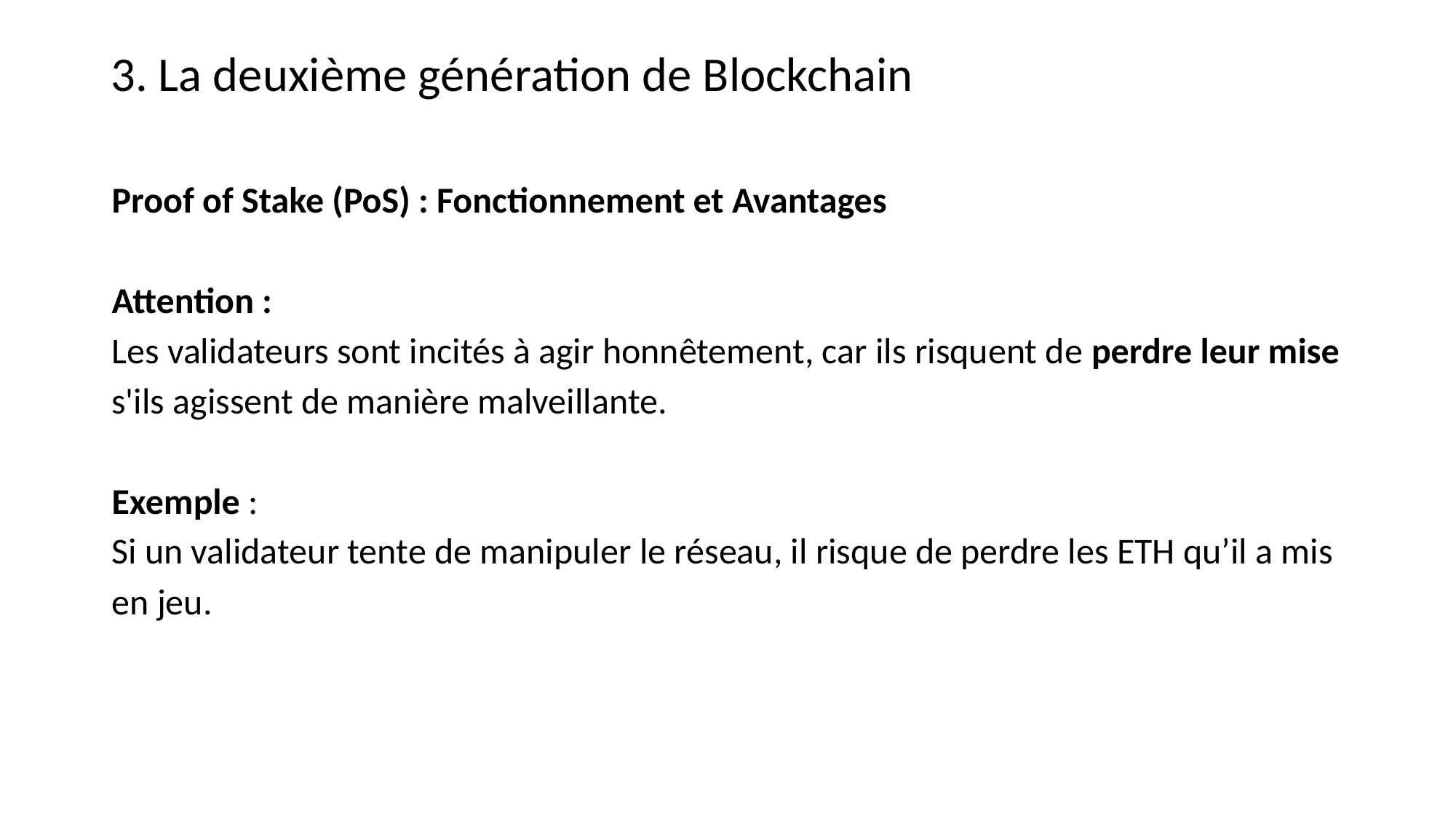

3. La deuxième génération de Blockchain
Proof of Stake (PoS) : Fonctionnement et Avantages

Attention :
Les validateurs sont incités à agir honnêtement, car ils risquent de perdre leur mise s'ils agissent de manière malveillante.

Exemple :
Si un validateur tente de manipuler le réseau, il risque de perdre les ETH qu’il a mis en jeu.